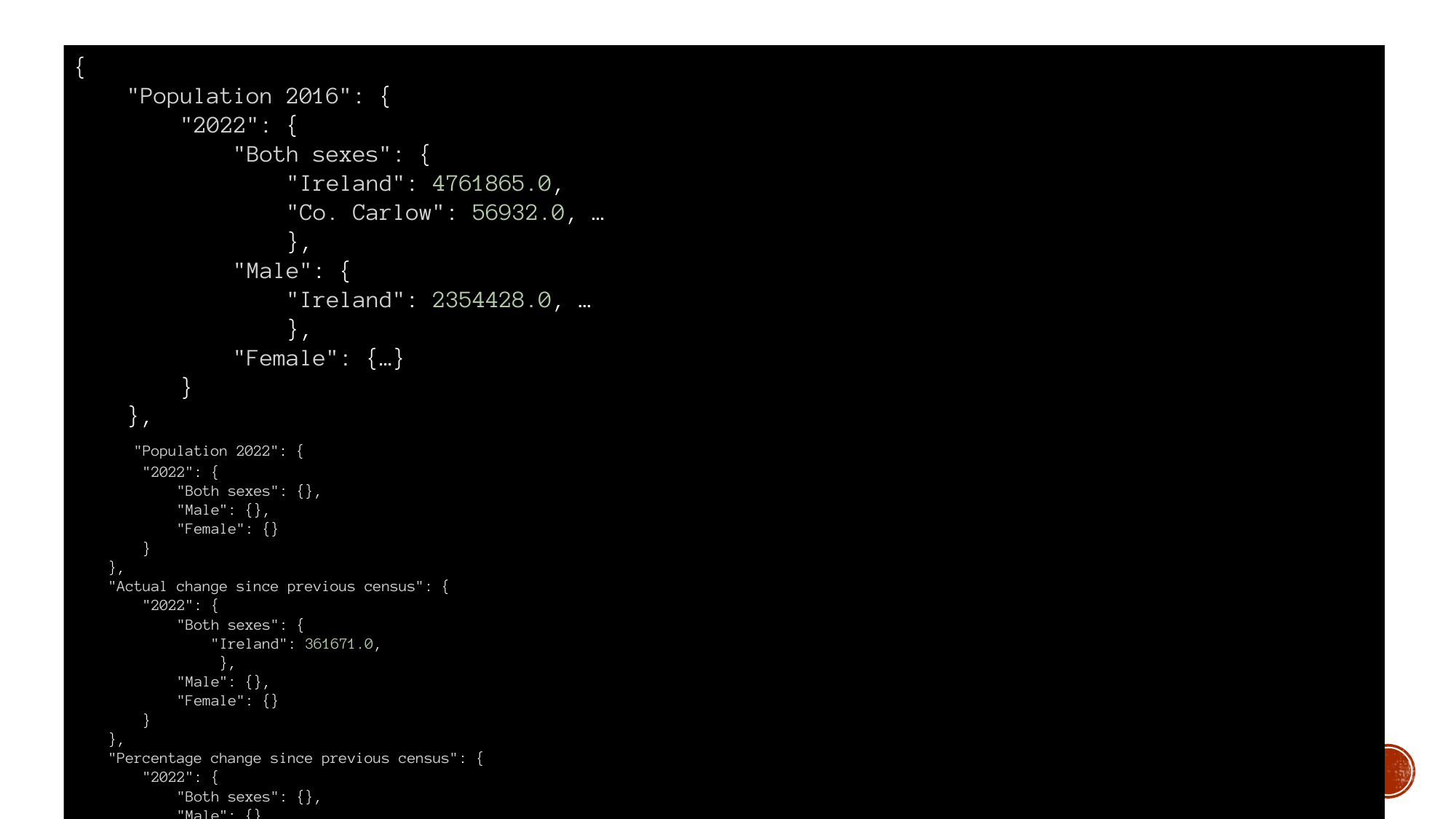

{
    "Population 2016": {
        "2022": {
            "Both sexes": {
                "Ireland": 4761865.0,
                "Co. Carlow": 56932.0, …
                },
            "Male": {
                "Ireland": 2354428.0, …
                },
            "Female": {…}
        }
    },
    "Population 2022": {
        "2022": {
            "Both sexes": {},
            "Male": {},
            "Female": {}
        }
    },
    "Actual change since previous census": {
        "2022": {
            "Both sexes": {
                "Ireland": 361671.0,
                 },
            "Male": {},
            "Female": {}
        }
    },
    "Percentage change since previous census": {
        "2022": {
            "Both sexes": {},
            "Male": {},
            "Female": {}
        }
    }
}